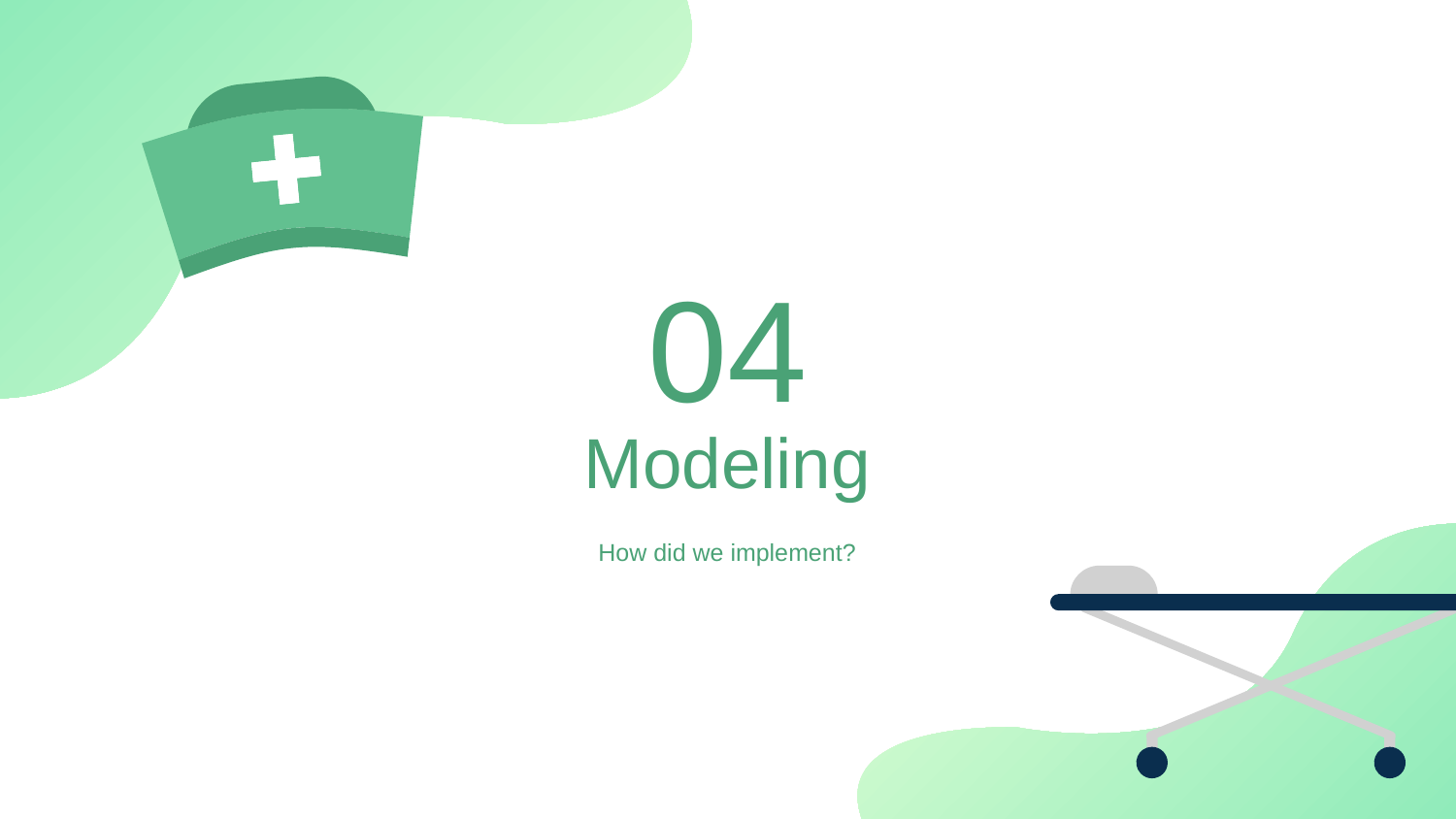

04
# Modeling
How did we implement?